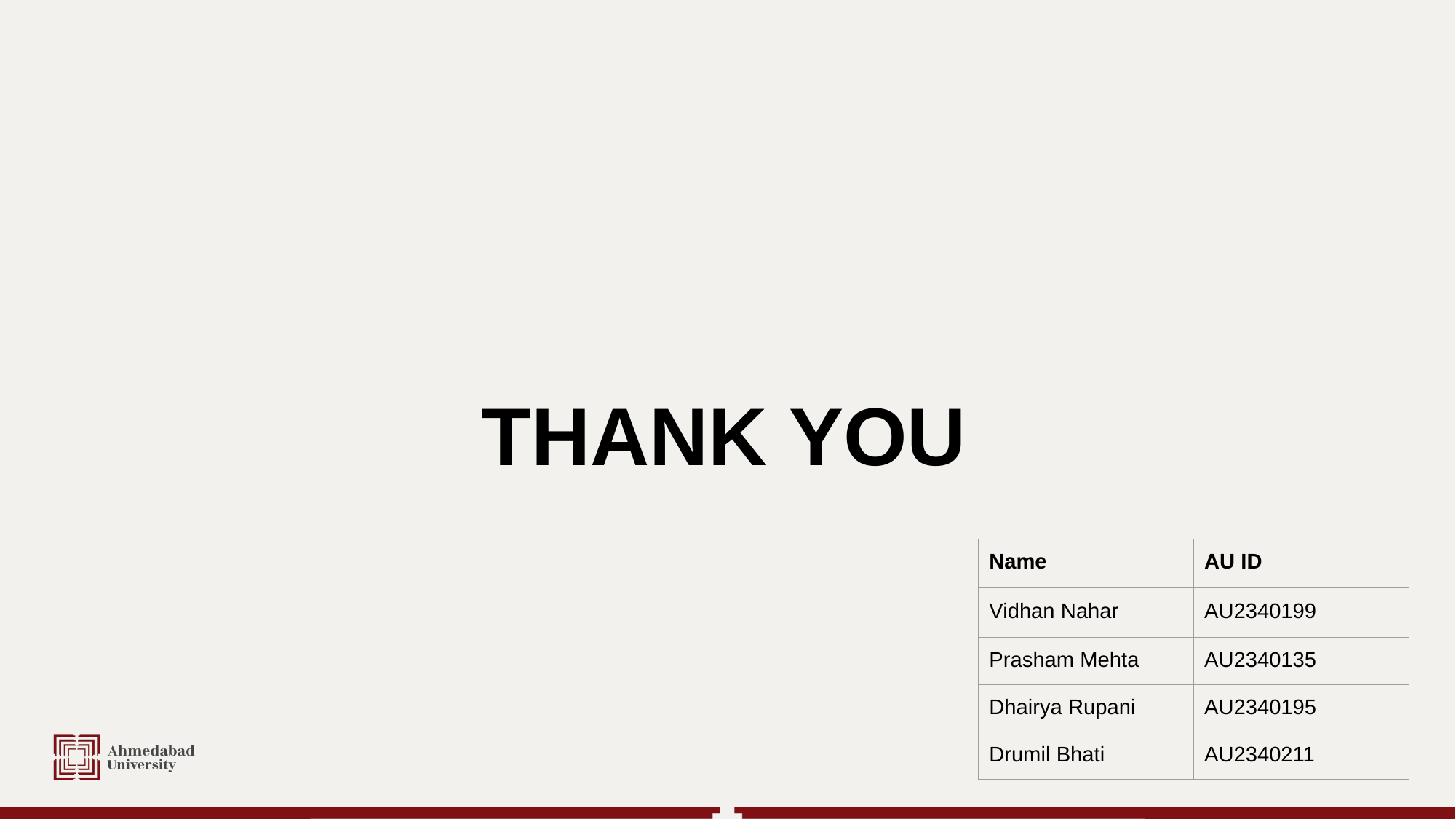

# THANK YOU
| Name | AU ID |
| --- | --- |
| Vidhan Nahar | AU2340199 |
| Prasham Mehta | AU2340135 |
| Dhairya Rupani | AU2340195 |
| Drumil Bhati | AU2340211 |